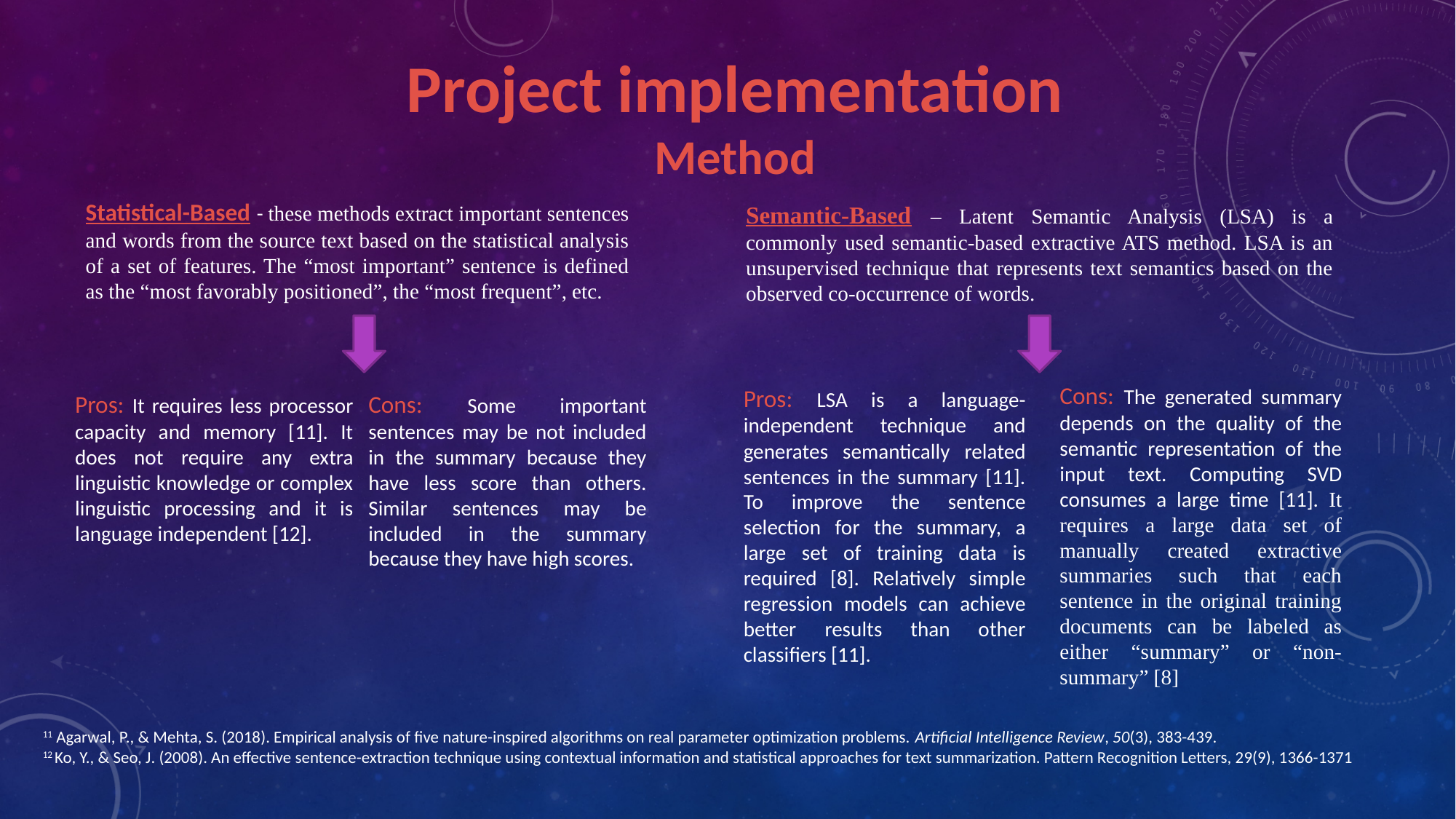

Project implementation
Method
Statistical-Based - these methods extract important sentences and words from the source text based on the statistical analysis of a set of features. The “most important” sentence is defined as the “most favorably positioned”, the “most frequent”, etc.
Semantic-Based – Latent Semantic Analysis (LSA) is a commonly used semantic-based extractive ATS method. LSA is an unsupervised technique that represents text semantics based on the observed co-occurrence of words.

Cons: The generated summary depends on the quality of the semantic representation of the input text. Computing SVD consumes a large time [11]. It requires a large data set of manually created extractive summaries such that each sentence in the original training documents can be labeled as either “summary” or “non-summary” [8]
Pros: LSA is a language-independent technique and generates semantically related sentences in the summary [11]. To improve the sentence selection for the summary, a large set of training data is required [8]. Relatively simple regression models can achieve better results than other classifiers [11].
Pros: It requires less processor capacity and memory [11]. It does not require any extra linguistic knowledge or complex linguistic processing and it is language independent [12].
Cons: Some important sentences may be not included in the summary because they have less score than others. Similar sentences may be included in the summary because they have high scores.
11 Agarwal, P., & Mehta, S. (2018). Empirical analysis of five nature-inspired algorithms on real parameter optimization problems. Artificial Intelligence Review, 50(3), 383-439.
12 Ko, Y., & Seo, J. (2008). An effective sentence-extraction technique using contextual information and statistical approaches for text summarization. Pattern Recognition Letters, 29(9), 1366-1371